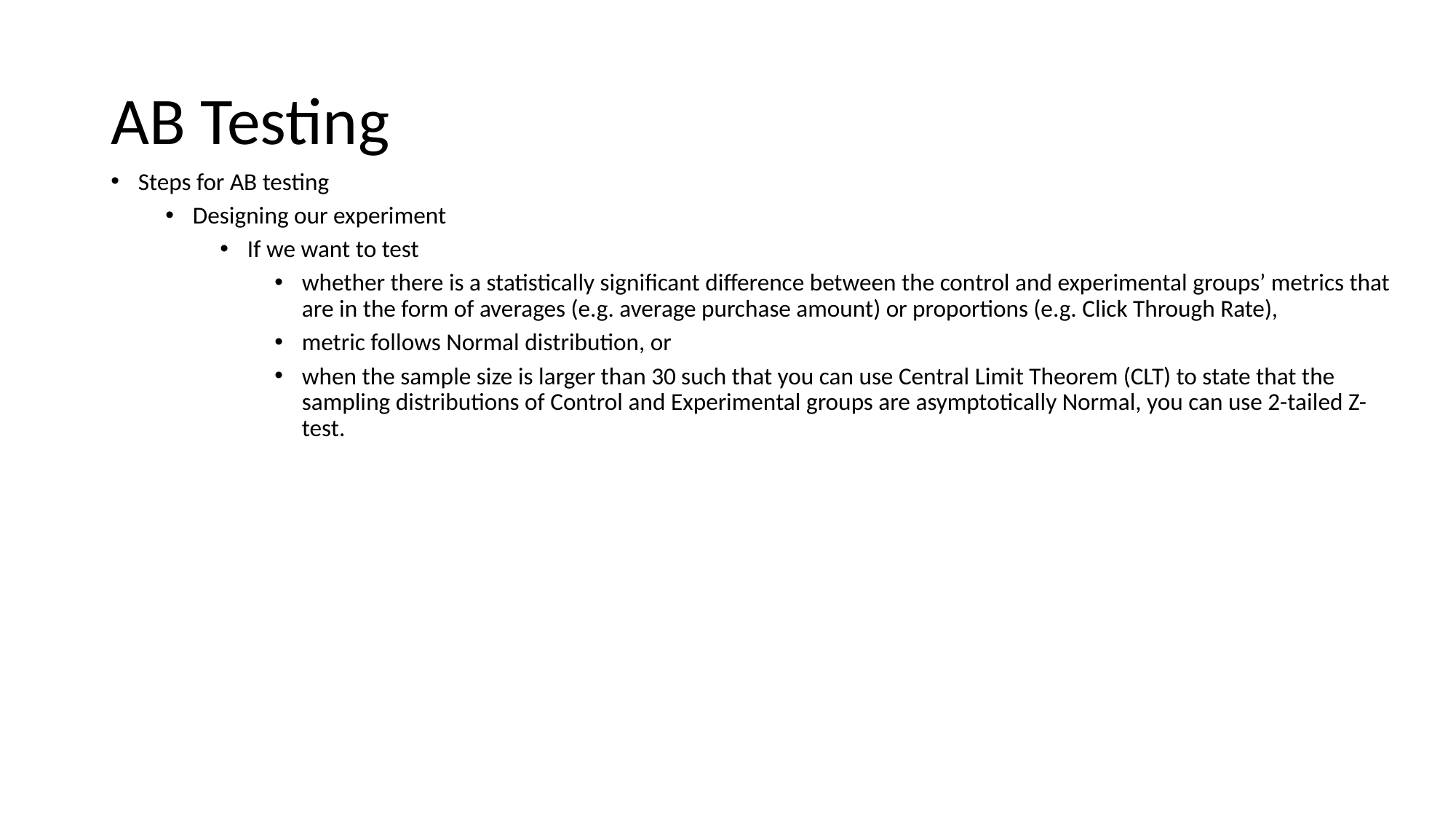

# AB Testing
Steps for AB testing
Designing our experiment
If we want to test
whether there is a statistically significant difference between the control and experimental groups’ metrics that are in the form of averages (e.g. average purchase amount) or proportions (e.g. Click Through Rate),
metric follows Normal distribution, or
when the sample size is larger than 30 such that you can use Central Limit Theorem (CLT) to state that the sampling distributions of Control and Experimental groups are asymptotically Normal, you can use 2-tailed Z-test.